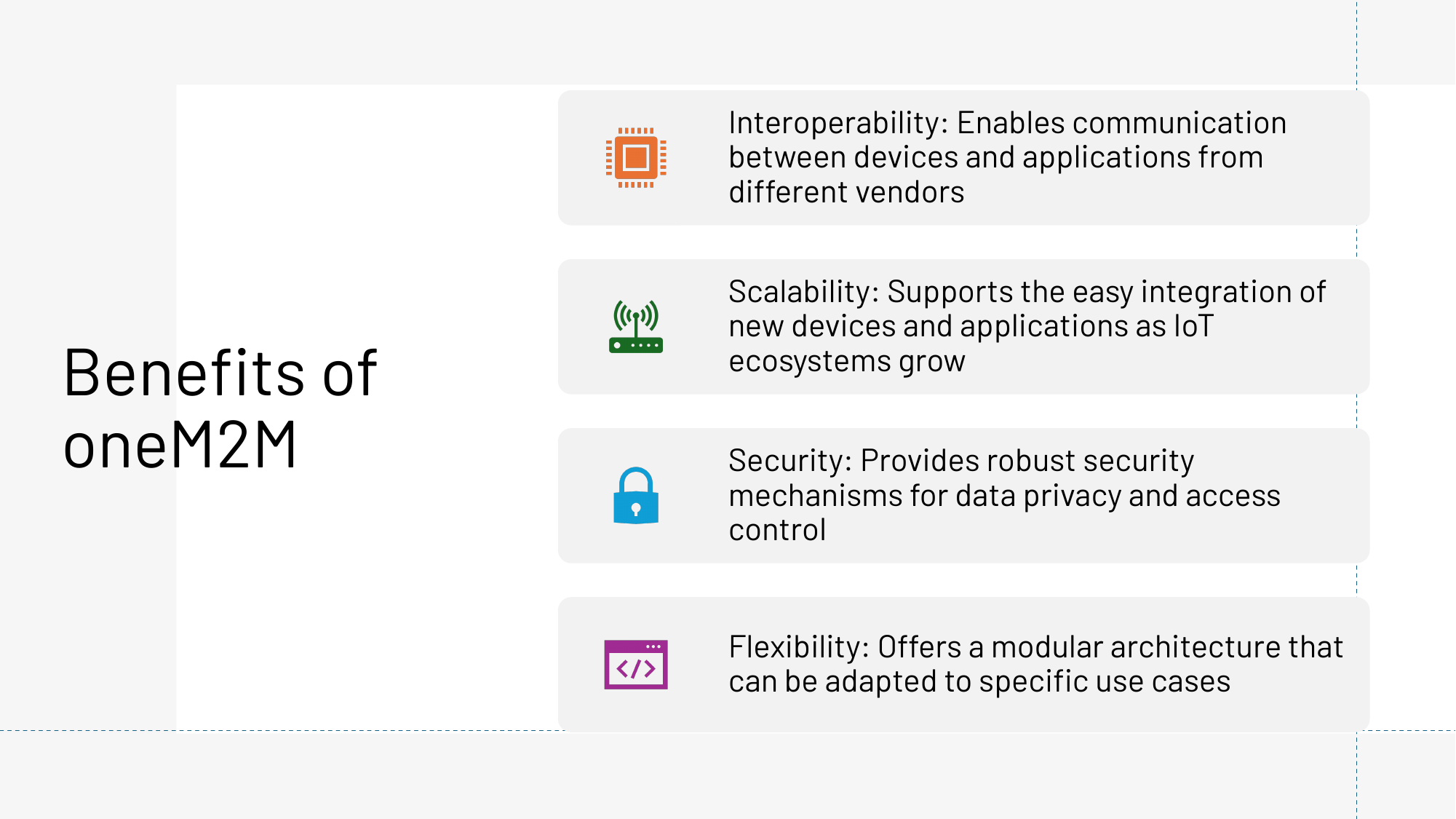

Interoperability: Enables communication between devices and applications from different vendors
Scalability: Supports the easy integration of new devices and applications as IoT ecosystems grow
Security: Provides robust security mechanisms for data privacy and access control
Flexibility: Offers a modular architecture that can be adapted to specific use cases
# Benefits of oneM2M